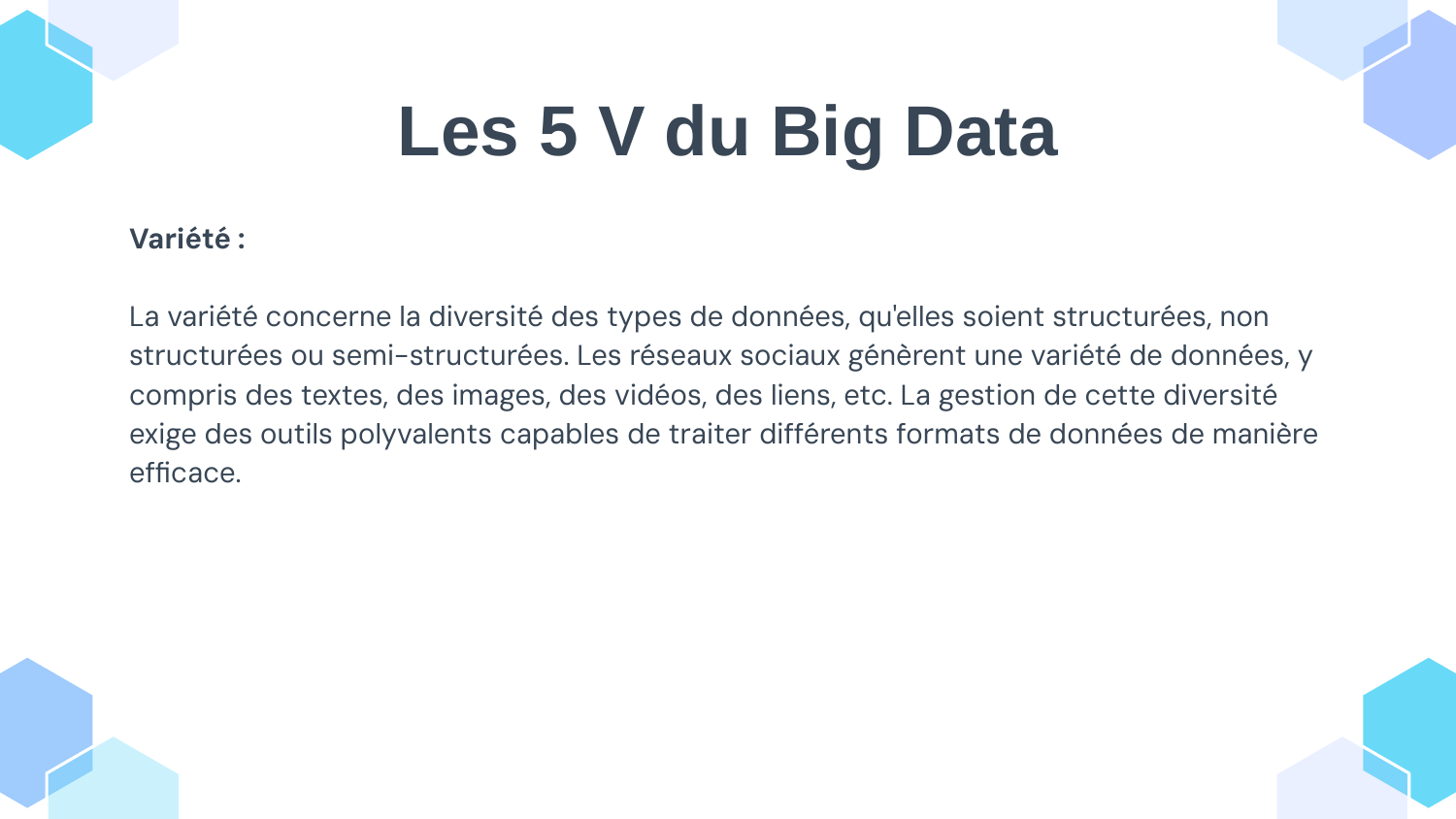

# Les 5 V du Big Data
Variété :

La variété concerne la diversité des types de données, qu'elles soient structurées, non structurées ou semi-structurées. Les réseaux sociaux génèrent une variété de données, y compris des textes, des images, des vidéos, des liens, etc. La gestion de cette diversité exige des outils polyvalents capables de traiter différents formats de données de manière efficace.